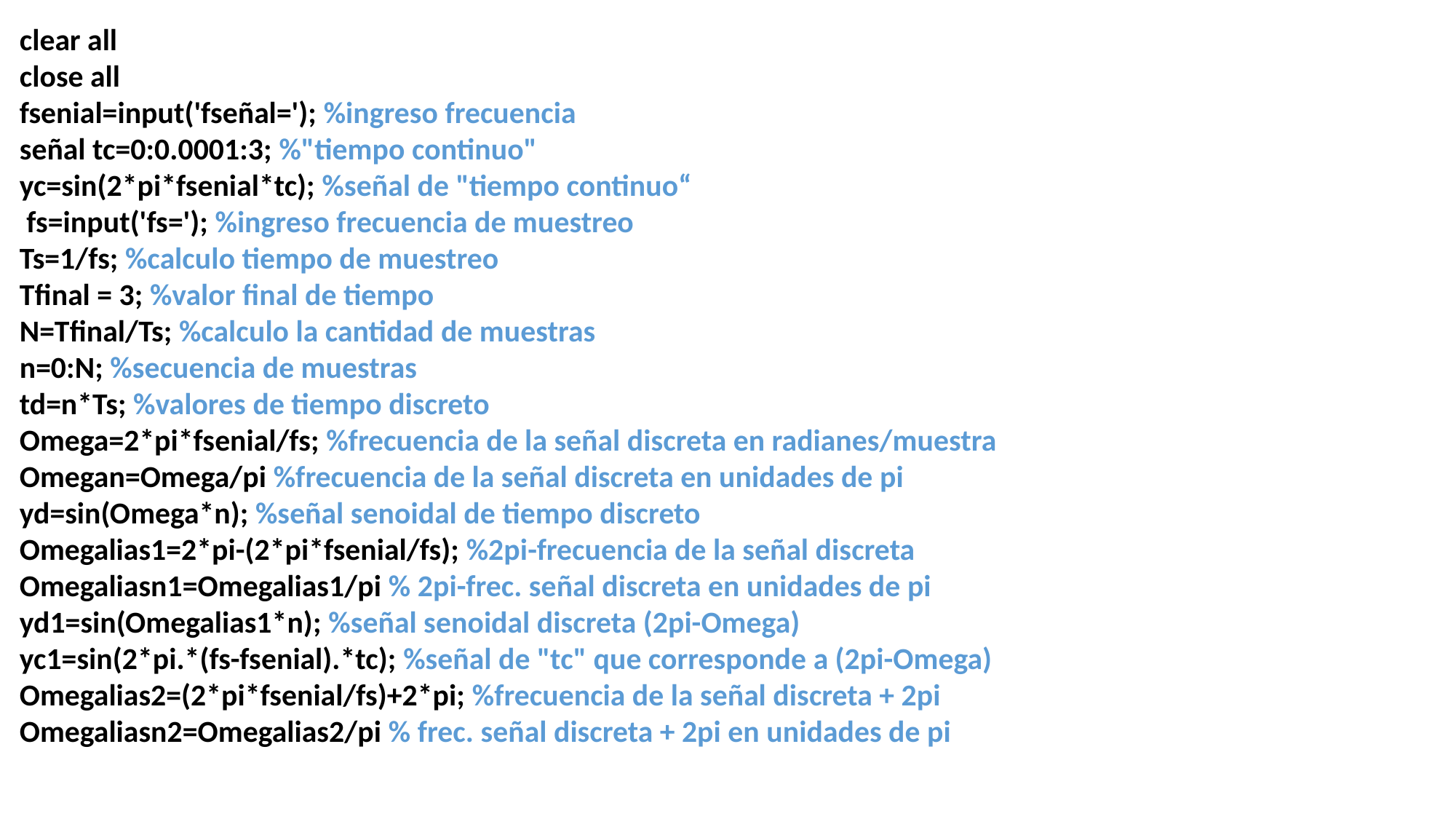

clear all
close all
fsenial=input('fseñal='); %ingreso frecuencia
señal tc=0:0.0001:3; %"tiempo continuo"
yc=sin(2*pi*fsenial*tc); %señal de "tiempo continuo“
 fs=input('fs='); %ingreso frecuencia de muestreo
Ts=1/fs; %calculo tiempo de muestreo
Tfinal = 3; %valor final de tiempo
N=Tfinal/Ts; %calculo la cantidad de muestras
n=0:N; %secuencia de muestras
td=n*Ts; %valores de tiempo discreto
Omega=2*pi*fsenial/fs; %frecuencia de la señal discreta en radianes/muestra
Omegan=Omega/pi %frecuencia de la señal discreta en unidades de pi
yd=sin(Omega*n); %señal senoidal de tiempo discreto
Omegalias1=2*pi-(2*pi*fsenial/fs); %2pi-frecuencia de la señal discreta
Omegaliasn1=Omegalias1/pi % 2pi-frec. señal discreta en unidades de pi
yd1=sin(Omegalias1*n); %señal senoidal discreta (2pi-Omega)
yc1=sin(2*pi.*(fs-fsenial).*tc); %señal de "tc" que corresponde a (2pi-Omega)
Omegalias2=(2*pi*fsenial/fs)+2*pi; %frecuencia de la señal discreta + 2pi
Omegaliasn2=Omegalias2/pi % frec. señal discreta + 2pi en unidades de pi